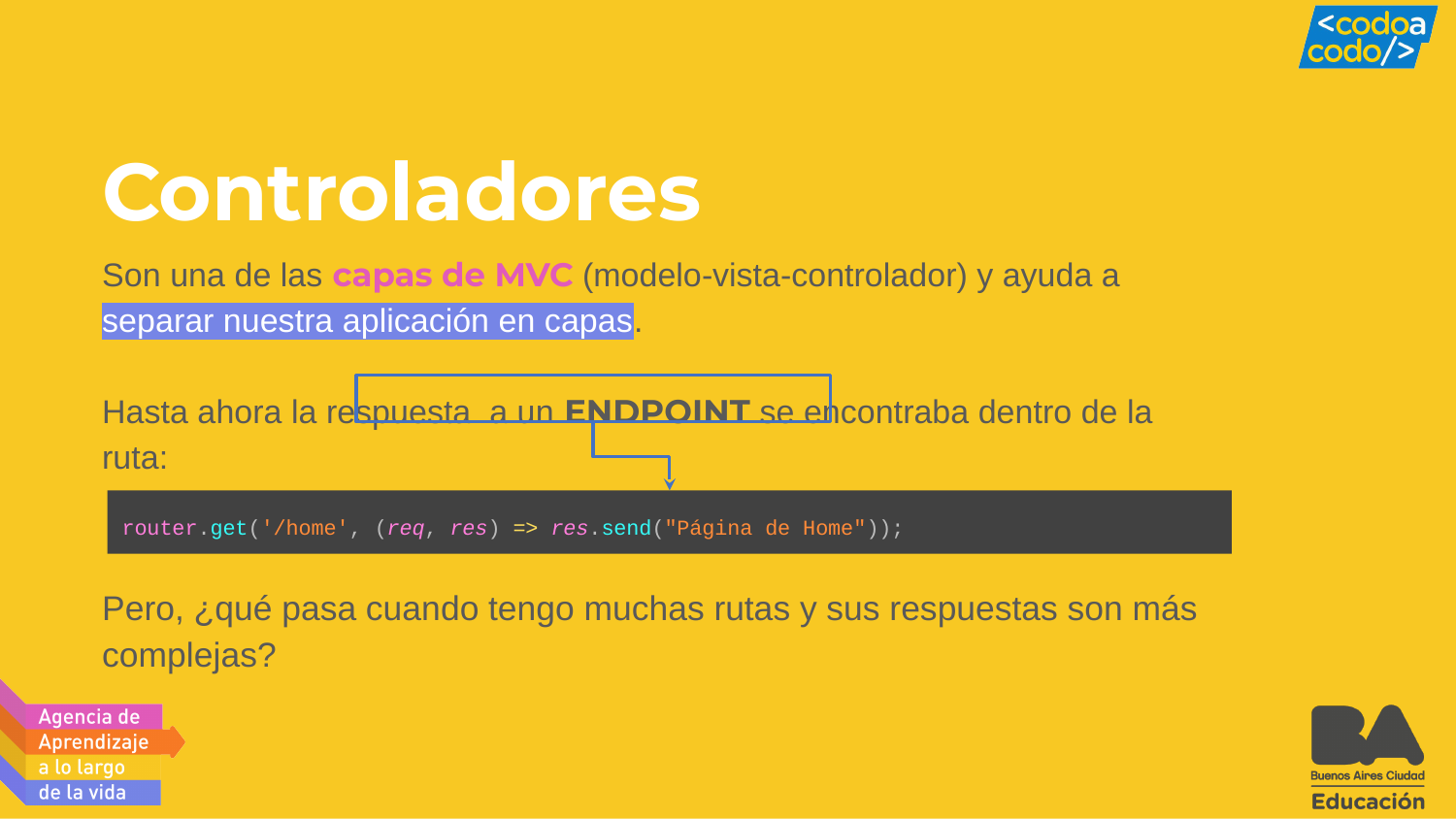

# Controladores
Son una de las capas de MVC (modelo-vista-controlador) y ayuda a separar nuestra aplicación en capas.

Hasta ahora la respuesta  a un ENDPOINT se encontraba dentro de la ruta:

router.get('/home', (req, res) => res.send("Página de Home"));
Pero, ¿qué pasa cuando tengo muchas rutas y sus respuestas son más complejas?